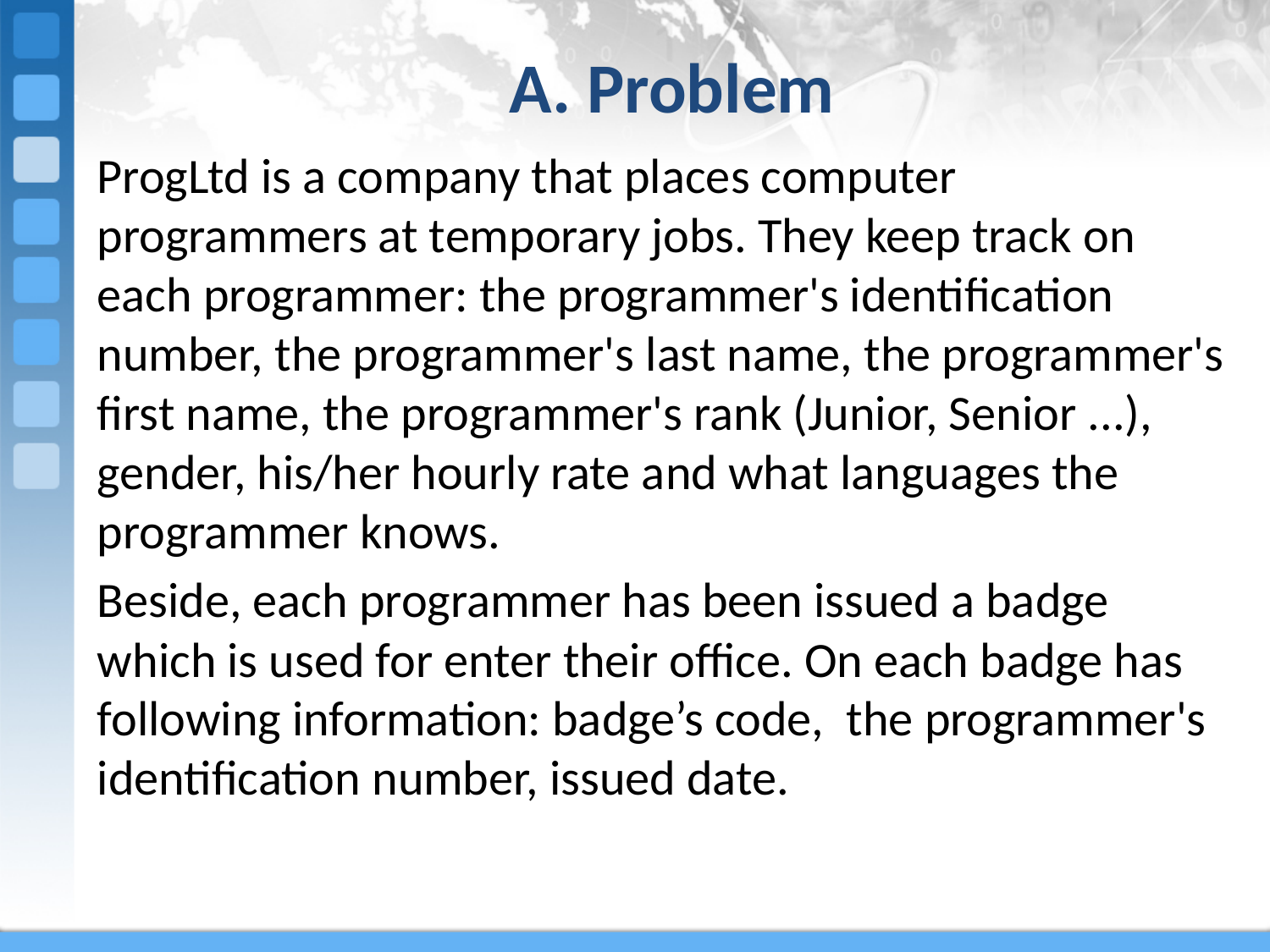

# A. Problem
ProgLtd is a company that places computer programmers at temporary jobs. They keep track on each programmer: the programmer's identification number, the programmer's last name, the programmer's first name, the programmer's rank (Junior, Senior ...), gender, his/her hourly rate and what languages the programmer knows.
Beside, each programmer has been issued a badge which is used for enter their office. On each badge has following information: badge’s code,  the programmer's identification number, issued date.